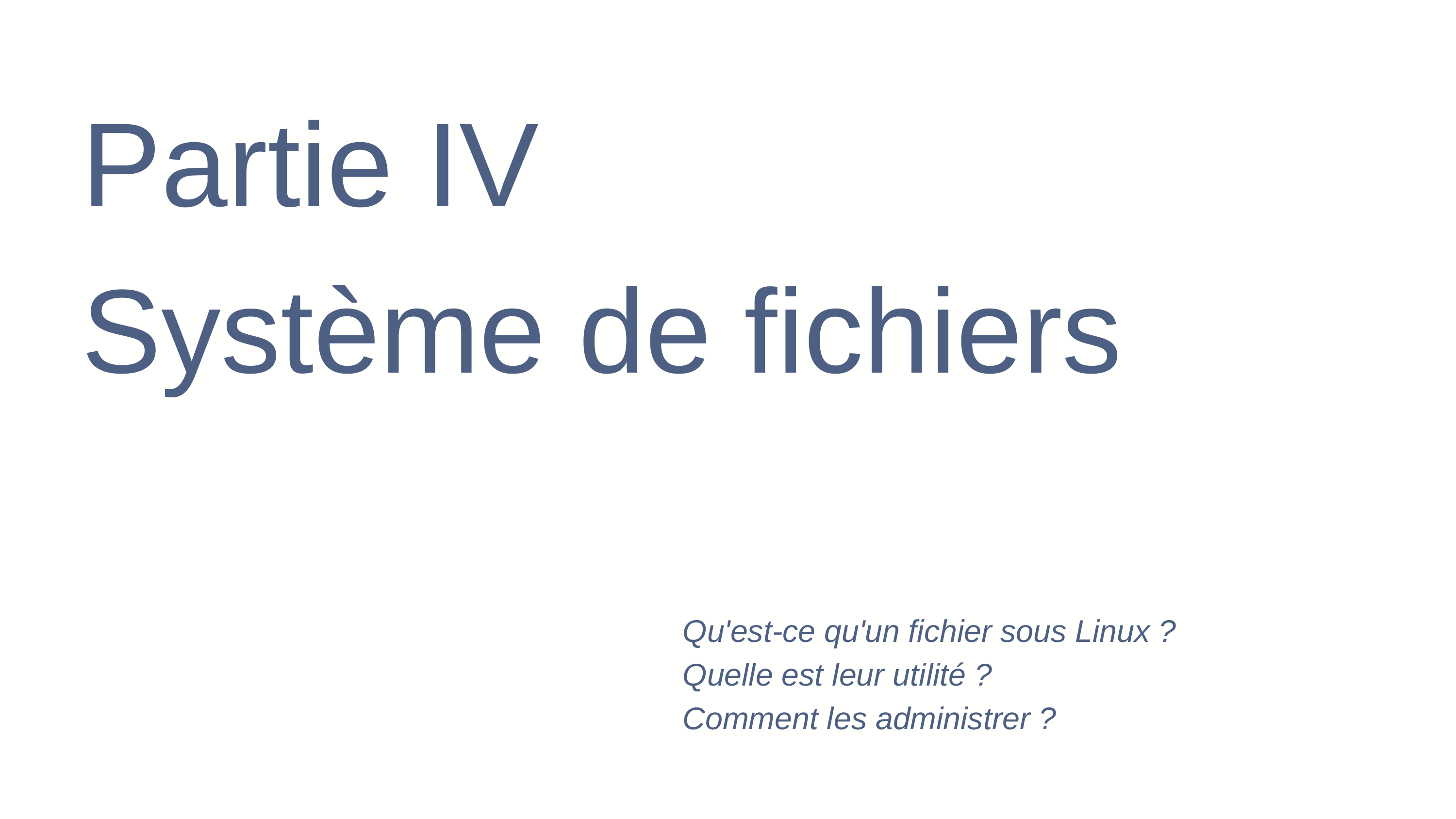

Partie IV
Système de fichiers
Qu'est-ce qu'un fichier sous Linux ?
Quelle est leur utilité ?
Comment les administrer ?